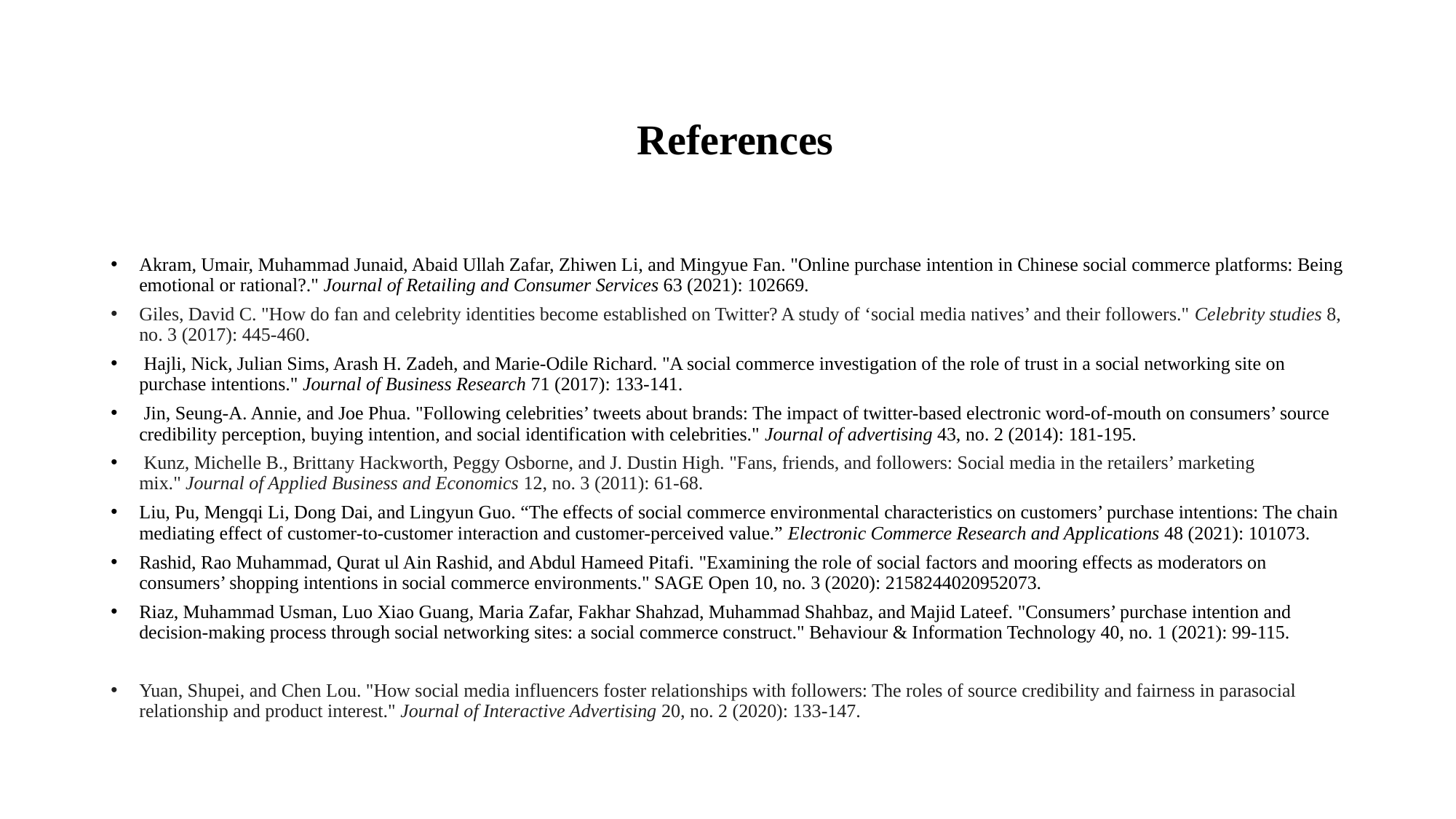

References

Akram, Umair, Muhammad Junaid, Abaid Ullah Zafar, Zhiwen Li, and Mingyue Fan. "Online purchase intention in Chinese social commerce platforms: Being emotional or rational?." Journal of Retailing and Consumer Services 63 (2021): 102669.
Giles, David C. "How do fan and celebrity identities become established on Twitter? A study of ‘social media natives’ and their followers." Celebrity studies 8, no. 3 (2017): 445-460.
 Hajli, Nick, Julian Sims, Arash H. Zadeh, and Marie-Odile Richard. "A social commerce investigation of the role of trust in a social networking site on purchase intentions." Journal of Business Research 71 (2017): 133-141.
 Jin, Seung-A. Annie, and Joe Phua. "Following celebrities’ tweets about brands: The impact of twitter-based electronic word-of-mouth on consumers’ source credibility perception, buying intention, and social identification with celebrities." Journal of advertising 43, no. 2 (2014): 181-195.
 Kunz, Michelle B., Brittany Hackworth, Peggy Osborne, and J. Dustin High. "Fans, friends, and followers: Social media in the retailers’ marketing mix." Journal of Applied Business and Economics 12, no. 3 (2011): 61-68.
Liu, Pu, Mengqi Li, Dong Dai, and Lingyun Guo. “The effects of social commerce environmental characteristics on customers’ purchase intentions: The chain mediating effect of customer-to-customer interaction and customer-perceived value.” Electronic Commerce Research and Applications 48 (2021): 101073.
Rashid, Rao Muhammad, Qurat ul Ain Rashid, and Abdul Hameed Pitafi. "Examining the role of social factors and mooring effects as moderators on consumers’ shopping intentions in social commerce environments." SAGE Open 10, no. 3 (2020): 2158244020952073.
Riaz, Muhammad Usman, Luo Xiao Guang, Maria Zafar, Fakhar Shahzad, Muhammad Shahbaz, and Majid Lateef. "Consumers’ purchase intention and decision-making process through social networking sites: a social commerce construct." Behaviour & Information Technology 40, no. 1 (2021): 99-115.

Yuan, Shupei, and Chen Lou. "How social media influencers foster relationships with followers: The roles of source credibility and fairness in parasocial relationship and product interest." Journal of Interactive Advertising 20, no. 2 (2020): 133-147.